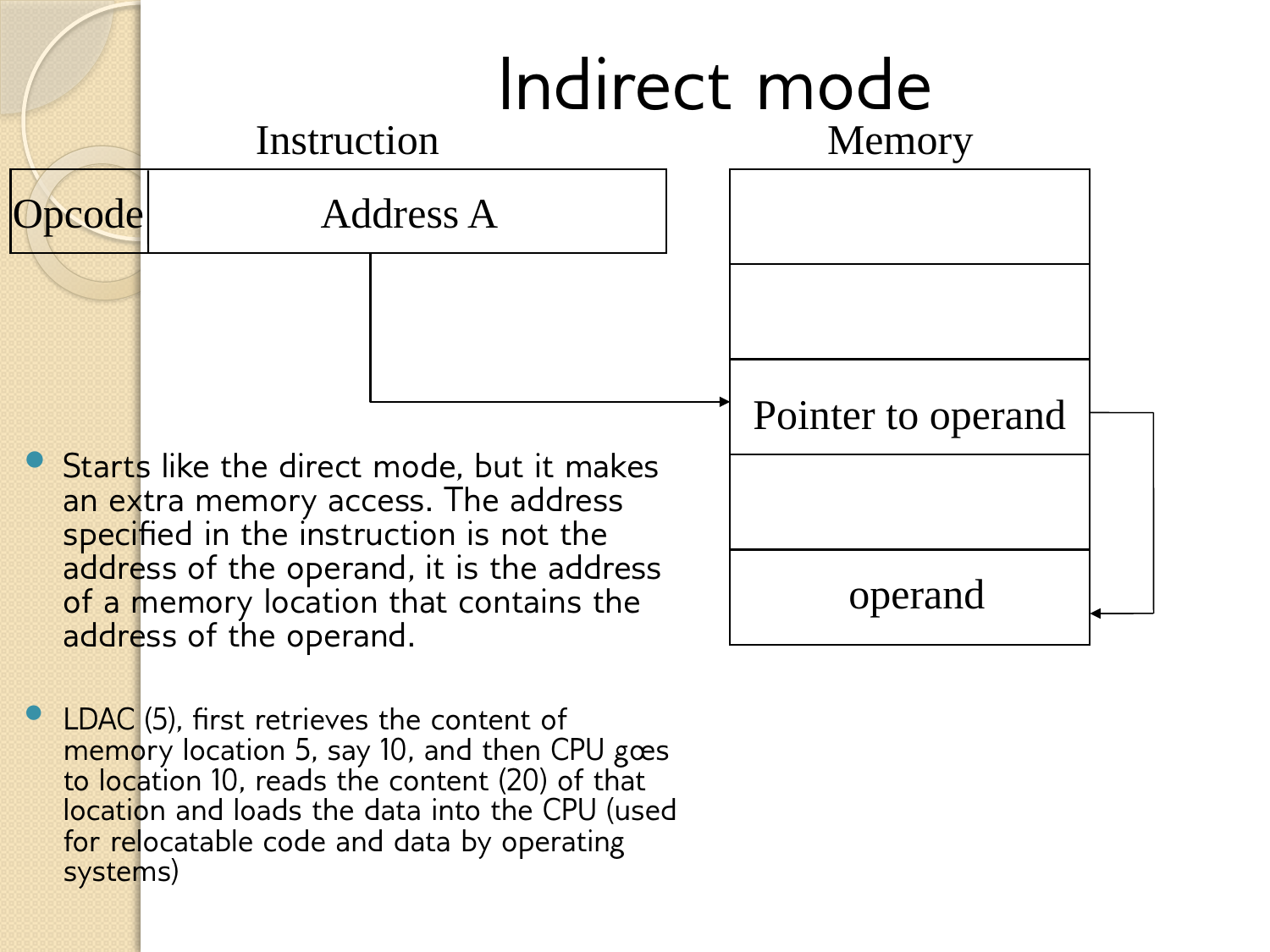

# Indirect mode
Instruction
Memory

Opcode
Address A

Pointer to operand

Starts like the direct mode, but it makes an extra memory access. The address specified in the instruction is not the address of the operand, it is the address of a memory location that contains the address of the operand.

LDAC (5), first retrieves the content of memory location 5, say 10, and then CPU goes to location 10, reads the content (20) of that location and loads the data into the CPU (used for relocatable code and data by operating systems)

operand